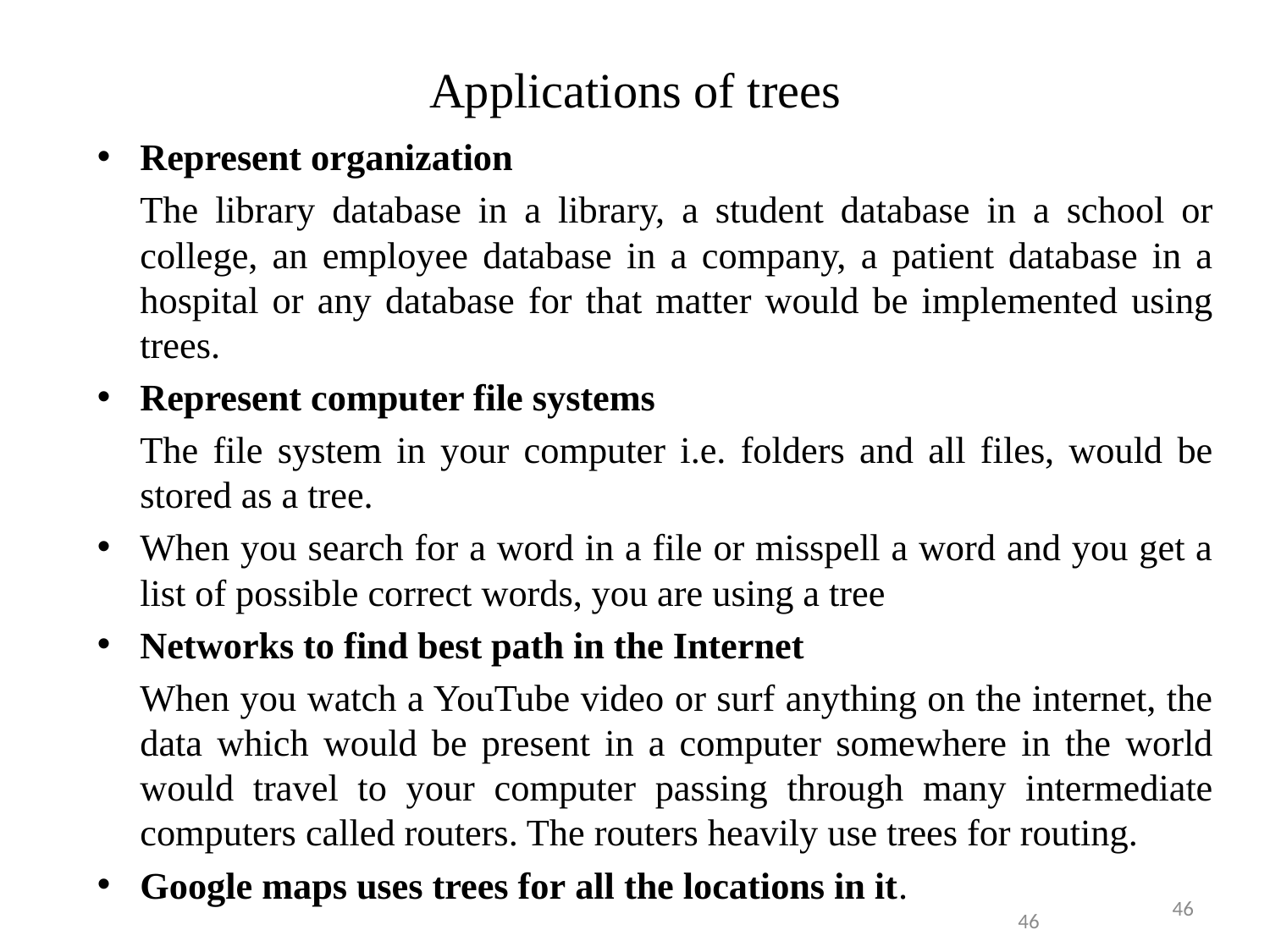

# Applications of trees
Represent organization
		The library database in a library, a student database in a school or college, an employee database in a company, a patient database in a hospital or any database for that matter would be implemented using trees.
Represent computer file systems
		The file system in your computer i.e. folders and all files, would be stored as a tree.
When you search for a word in a file or misspell a word and you get a list of possible correct words, you are using a tree
Networks to find best path in the Internet
		When you watch a YouTube video or surf anything on the internet, the data which would be present in a computer somewhere in the world would travel to your computer passing through many intermediate computers called routers. The routers heavily use trees for routing.
Google maps uses trees for all the locations in it.

46
46